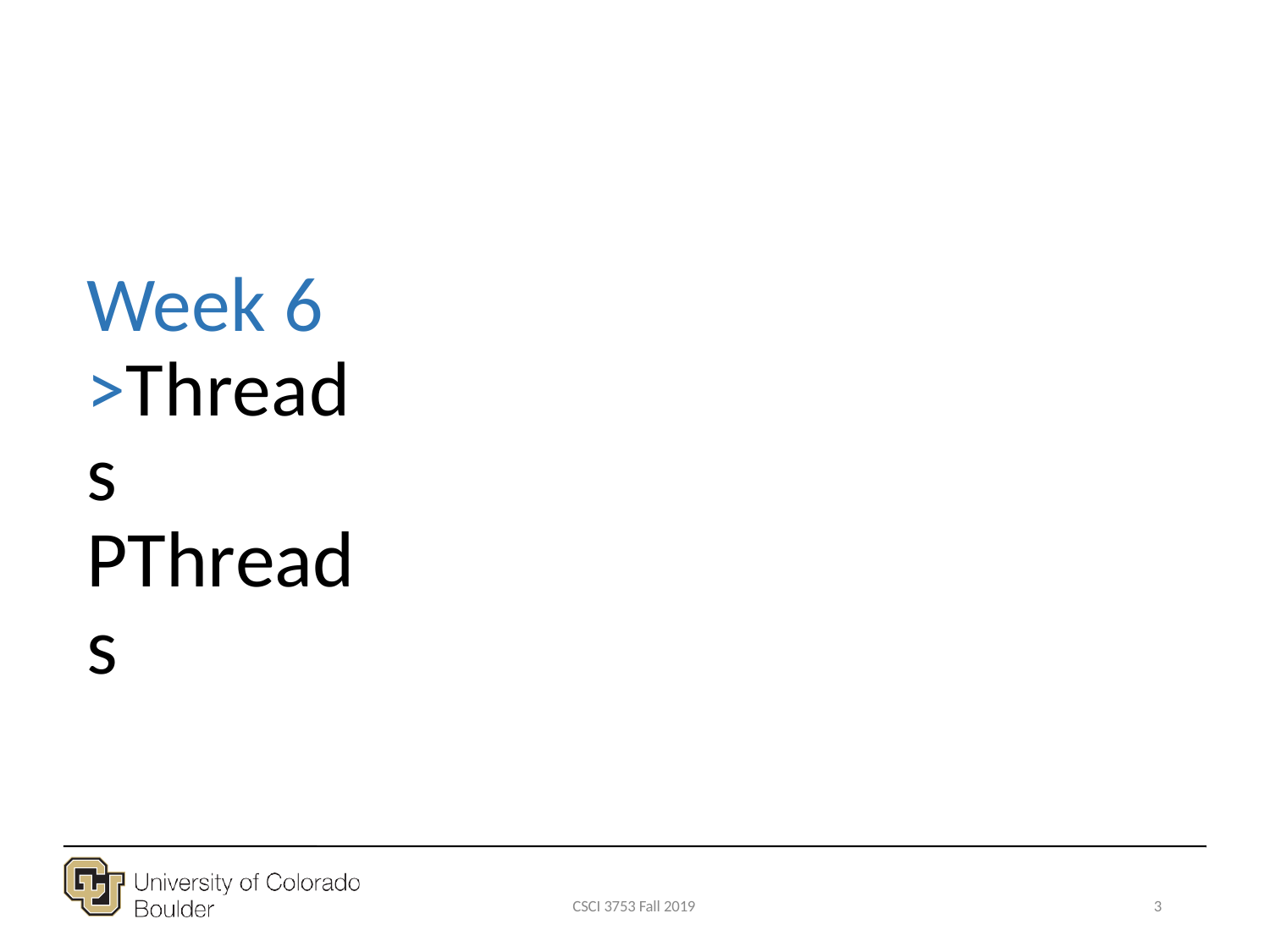

# Week 6  >Threads  PThreads
CSCI 3753 Fall 2019
3